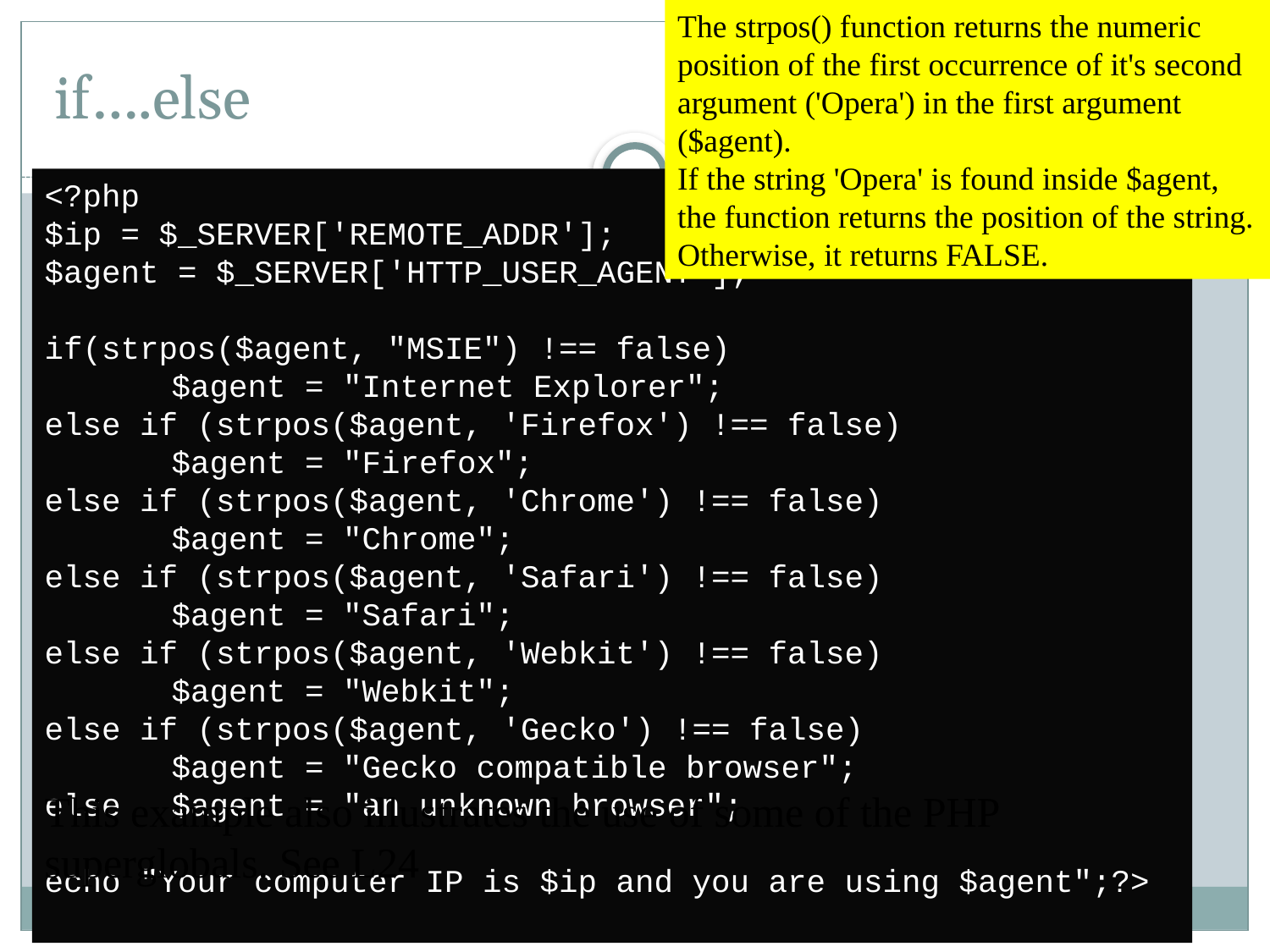

The strpos() function returns the numeric position of the first occurrence of it's second argument ('Opera') in the first argument ($agent).
If the string 'Opera' is found inside $agent, the function returns the position of the string. Otherwise, it returns FALSE.
# if….else
<?php
$ip = $_SERVER['REMOTE_ADDR'];
$agent = $_SERVER['HTTP_USER_AGENT'];

if(strpos($agent, "MSIE") !== false)
	$agent = "Internet Explorer";
else if (strpos($agent, 'Firefox') !== false)
	$agent = "Firefox";
else if (strpos($agent, 'Chrome') !== false)
	$agent = "Chrome";
else if (strpos($agent, 'Safari') !== false)
	$agent = "Safari";
else if (strpos($agent, 'Webkit') !== false)
	$agent = "Webkit";
else if (strpos($agent, 'Gecko') !== false)
	$agent = "Gecko compatible browser";
else 	$agent = "an unknown browser";

echo "Your computer IP is $ip and you are using $agent";?>

This example also illustrates the use of some of the PHP superglobals. See L24